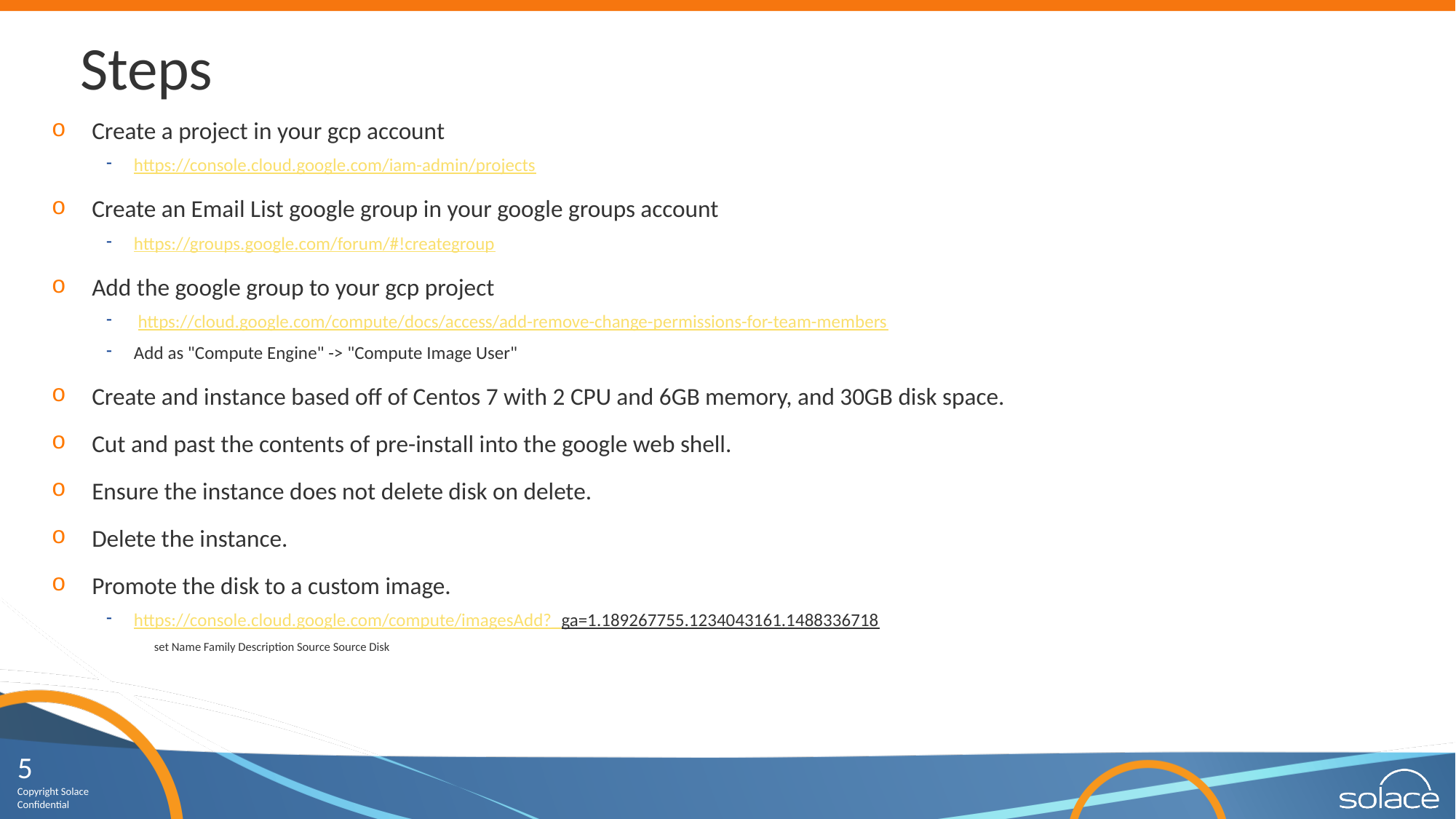

# Steps
Create a project in your gcp account
https://console.cloud.google.com/iam-admin/projects
Create an Email List google group in your google groups account
https://groups.google.com/forum/#!creategroup
Add the google group to your gcp project
 https://cloud.google.com/compute/docs/access/add-remove-change-permissions-for-team-members
Add as "Compute Engine" -> "Compute Image User"
Create and instance based off of Centos 7 with 2 CPU and 6GB memory, and 30GB disk space.
Cut and past the contents of pre-install into the google web shell.
Ensure the instance does not delete disk on delete.
Delete the instance.
Promote the disk to a custom image.
https://console.cloud.google.com/compute/imagesAdd?_ga=1.189267755.1234043161.1488336718
set Name Family Description Source Source Disk